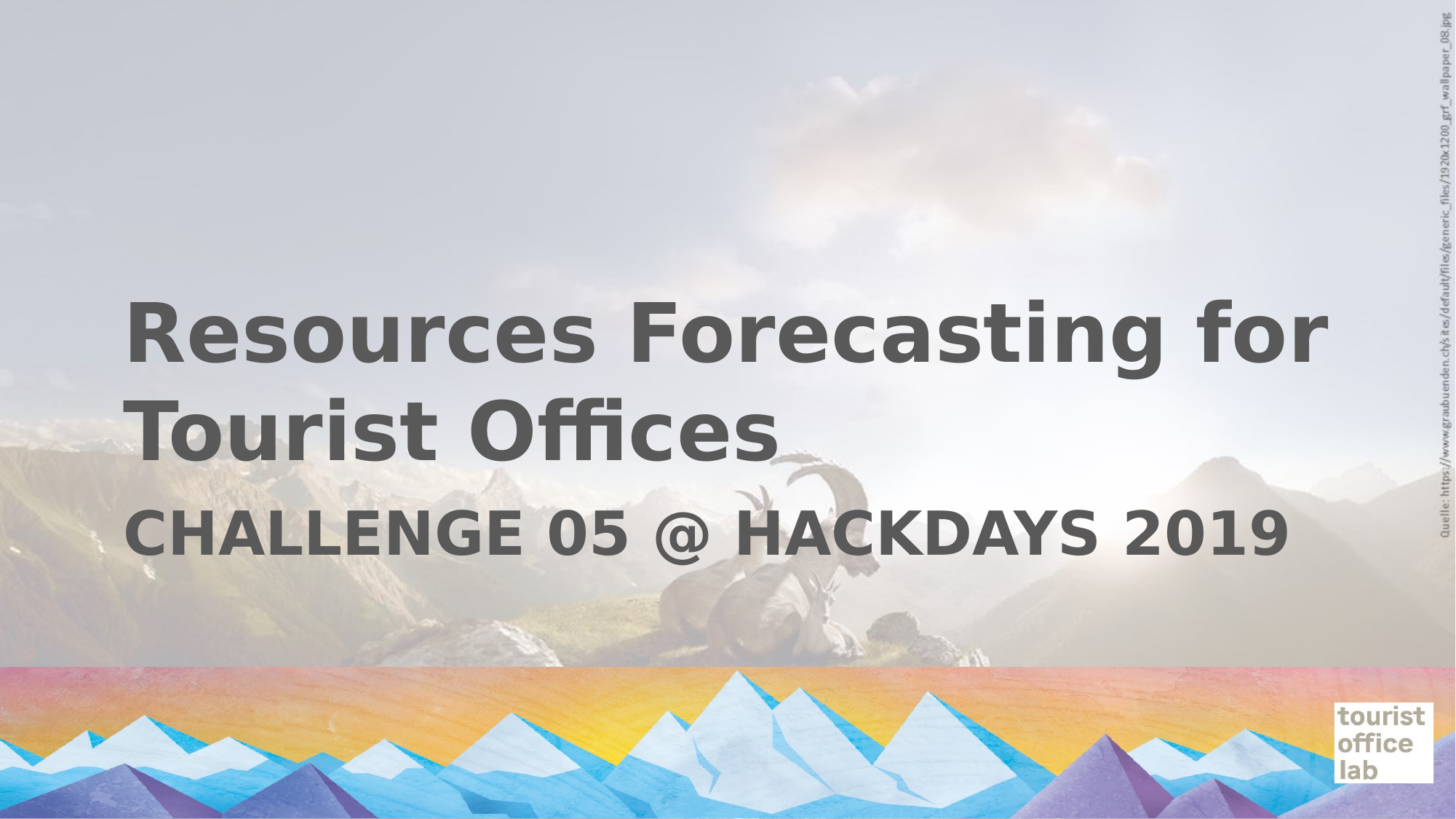

Resources Forecasting for Tourist Offices
# CHALLENGE 05 @ HACKDAYS 2019